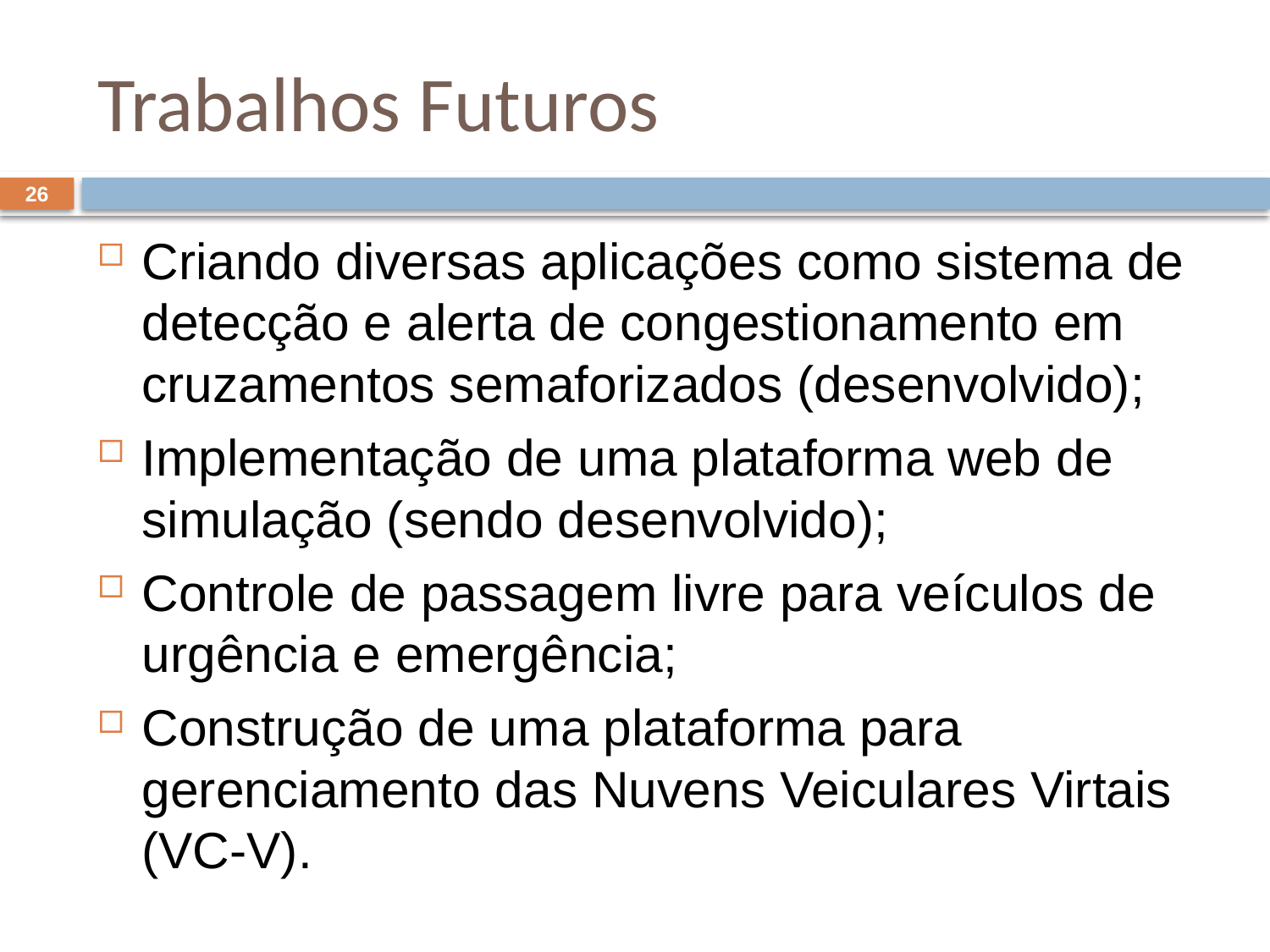

# Trabalhos Futuros
26
Criando diversas aplicações como sistema de detecção e alerta de congestionamento em cruzamentos semaforizados (desenvolvido);
Implementação de uma plataforma web de simulação (sendo desenvolvido);
Controle de passagem livre para veículos de urgência e emergência;
Construção de uma plataforma para gerenciamento das Nuvens Veiculares Virtais (VC-V).